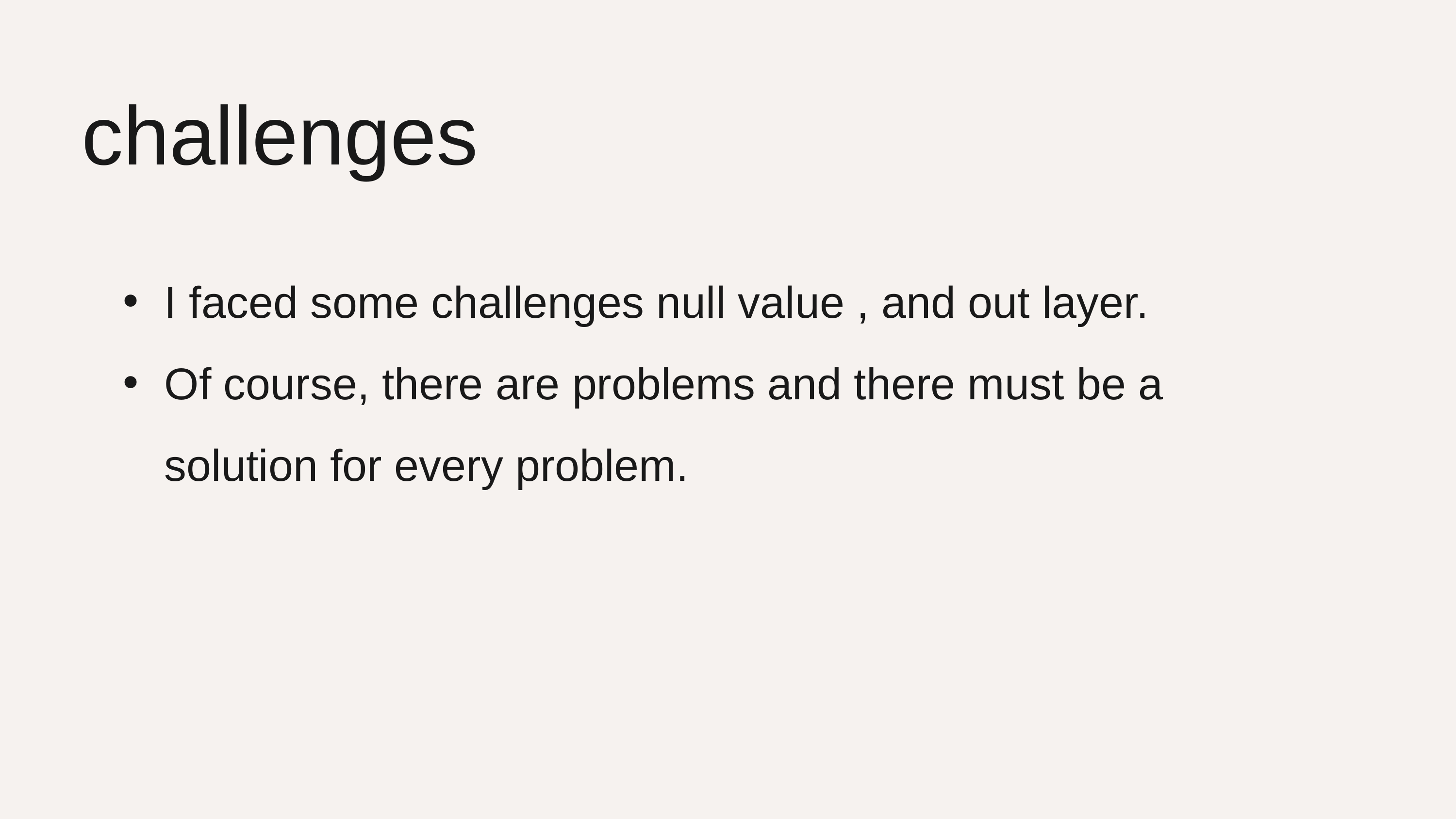

challenges
I faced some challenges null value , and out layer.
Of course, there are problems and there must be a solution for every problem.